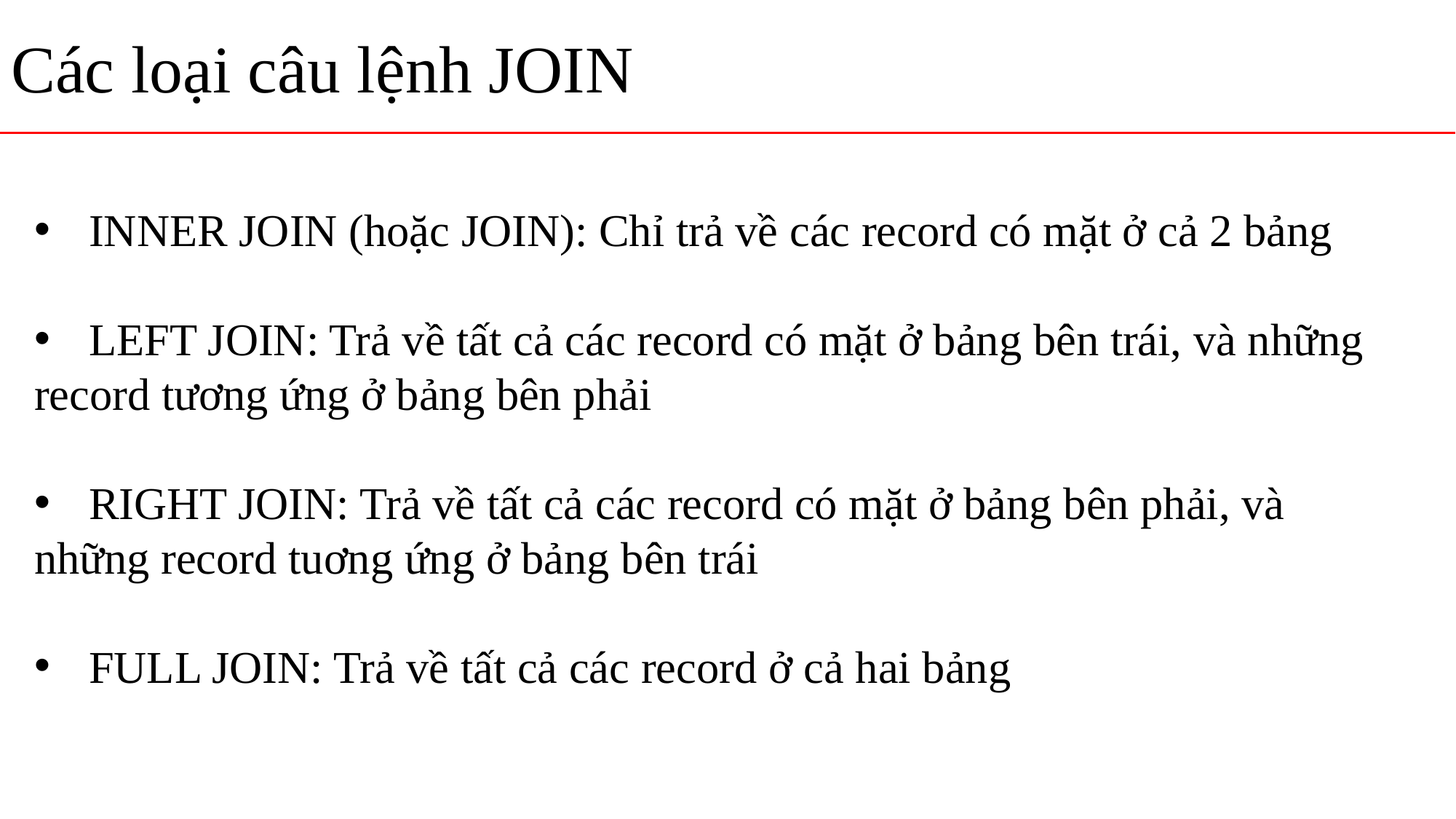

Các loại câu lệnh JOIN

INNER JOIN (hoặc JOIN): Chỉ trả về các record có mặt ở cả 2 bảng

LEFT JOIN: Trả về tất cả các record có mặt ở bảng bên trái, và những
record tương ứng ở bảng bên phải

RIGHT JOIN: Trả về tất cả các record có mặt ở bảng bên phải, và
những record tuơng ứng ở bảng bên trái

FULL JOIN: Trả về tất cả các record ở cả hai bảng